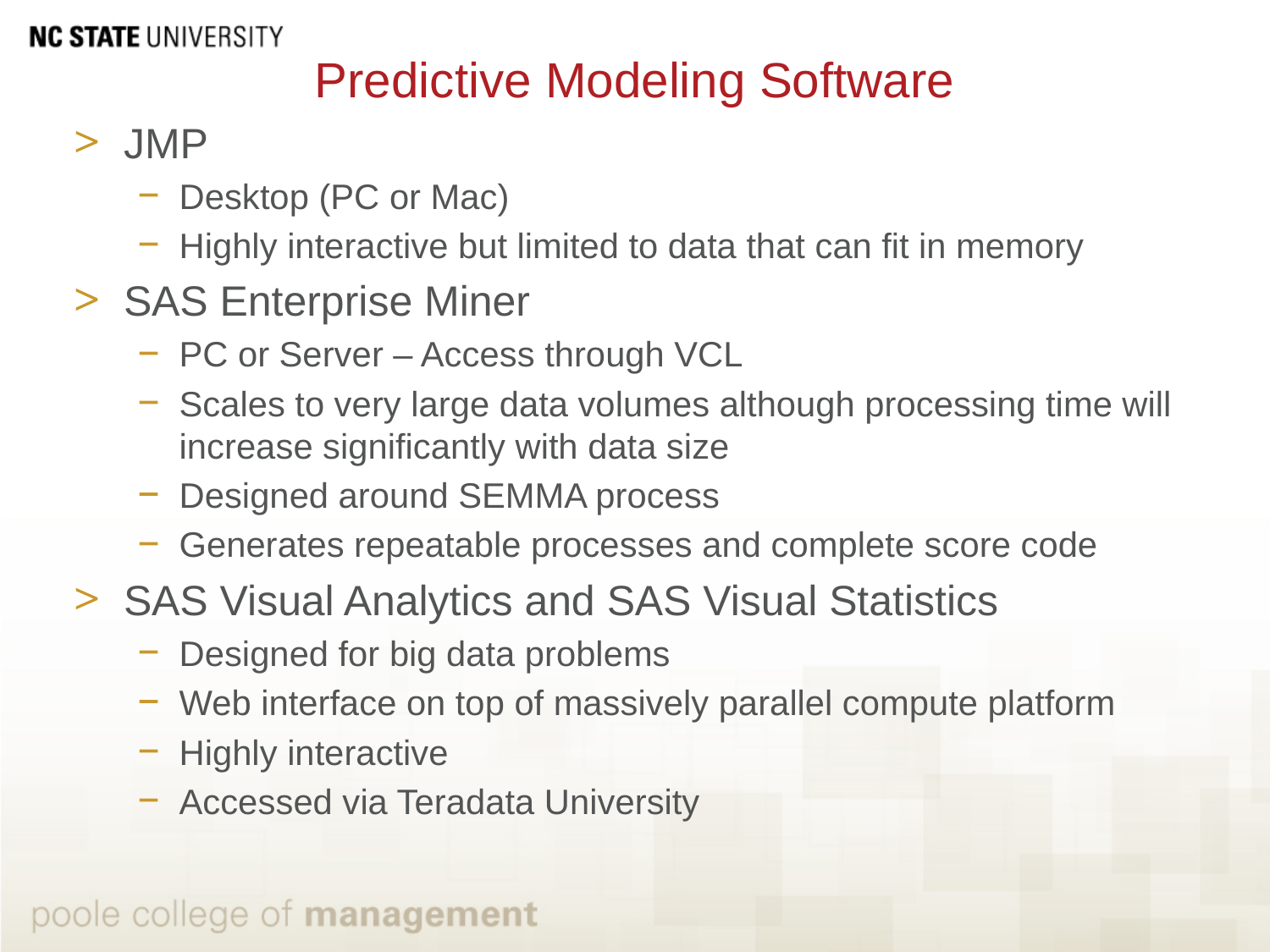

# Predictive Modeling Software
JMP
Desktop (PC or Mac)
Highly interactive but limited to data that can fit in memory
SAS Enterprise Miner
PC or Server – Access through VCL
Scales to very large data volumes although processing time will increase significantly with data size
Designed around SEMMA process
Generates repeatable processes and complete score code
SAS Visual Analytics and SAS Visual Statistics
Designed for big data problems
Web interface on top of massively parallel compute platform
Highly interactive
Accessed via Teradata University